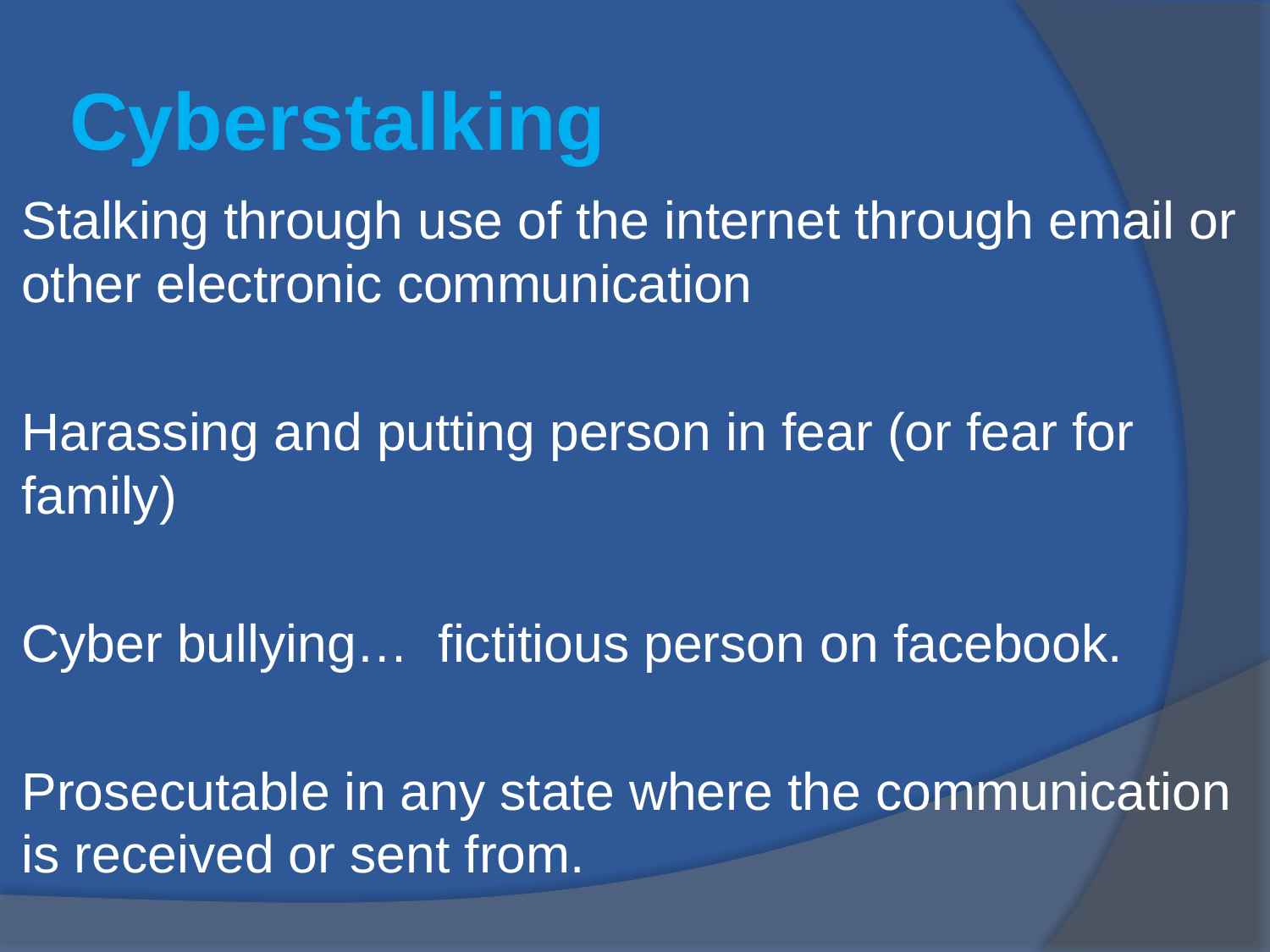

# Cyberstalking
Stalking through use of the internet through email or other electronic communication

Harassing and putting person in fear (or fear for family)

Cyber bullying…  fictitious person on facebook.

Prosecutable in any state where the communication is received or sent from.